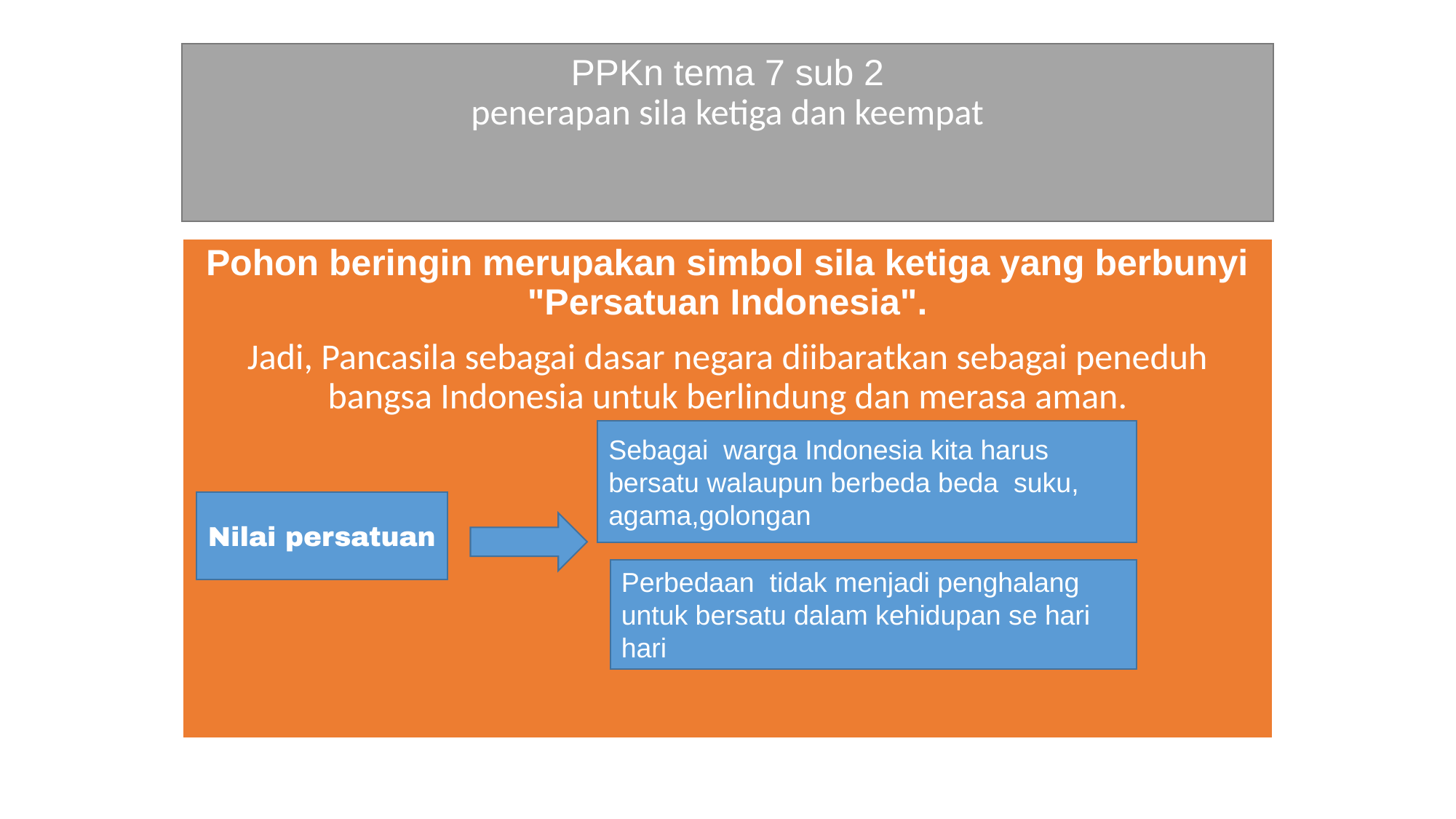

# PPKn tema 7 sub 2 penerapan sila ketiga dan keempat
Pohon beringin merupakan simbol sila ketiga yang berbunyi "Persatuan Indonesia".
Jadi, Pancasila sebagai dasar negara diibaratkan sebagai peneduh bangsa Indonesia untuk berlindung dan merasa aman.
Sebagai  warga Indonesia kita harus bersatu walaupun berbeda beda  suku, agama,golongan
Nilai persatuan

Perbedaan  tidak menjadi penghalang untuk bersatu dalam kehidupan se hari  hari